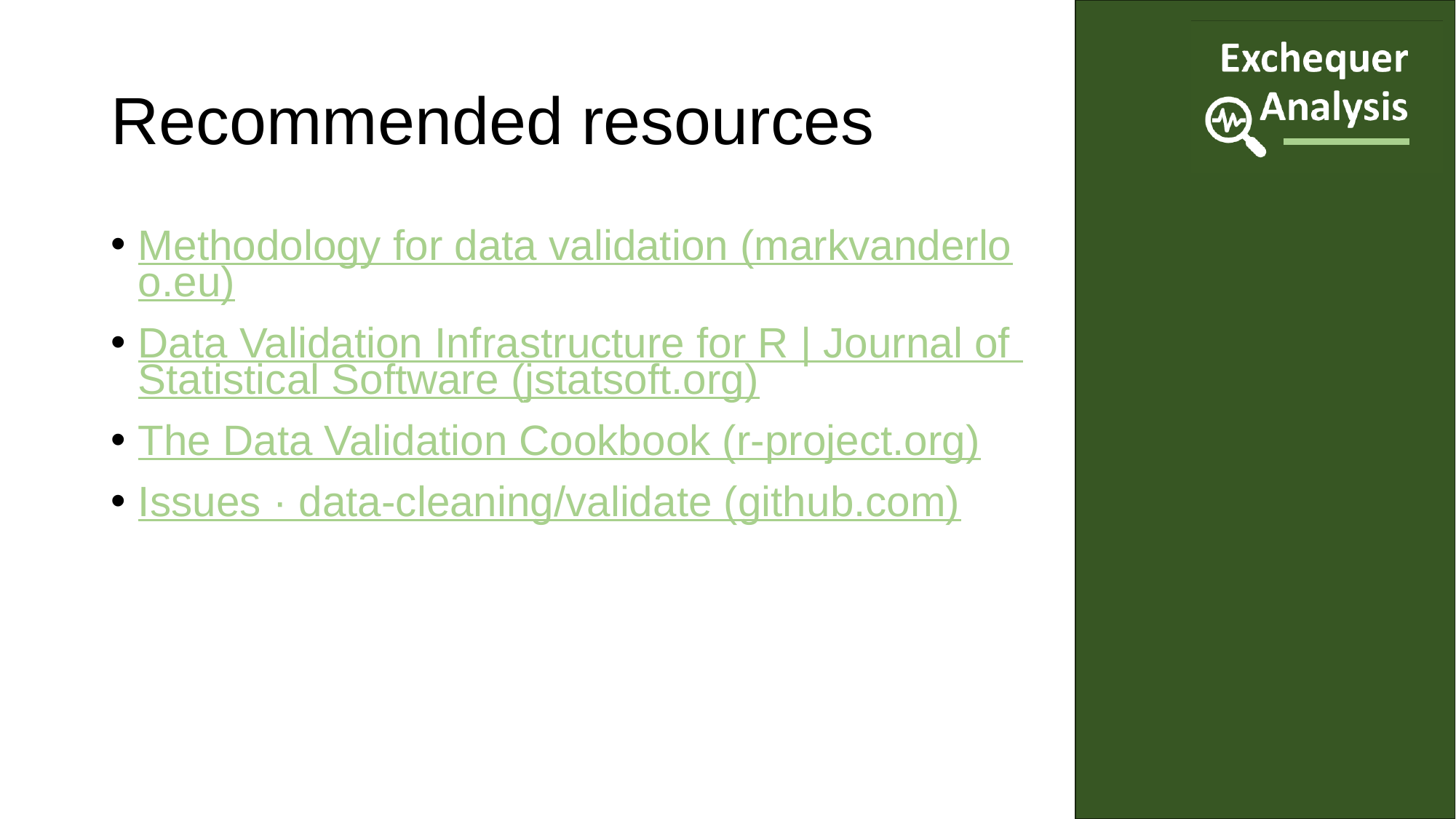

# Recommended resources
Methodology for data validation (markvanderloo.eu)
Data Validation Infrastructure for R | Journal of Statistical Software (jstatsoft.org)
The Data Validation Cookbook (r-project.org)
Issues · data-cleaning/validate (github.com)